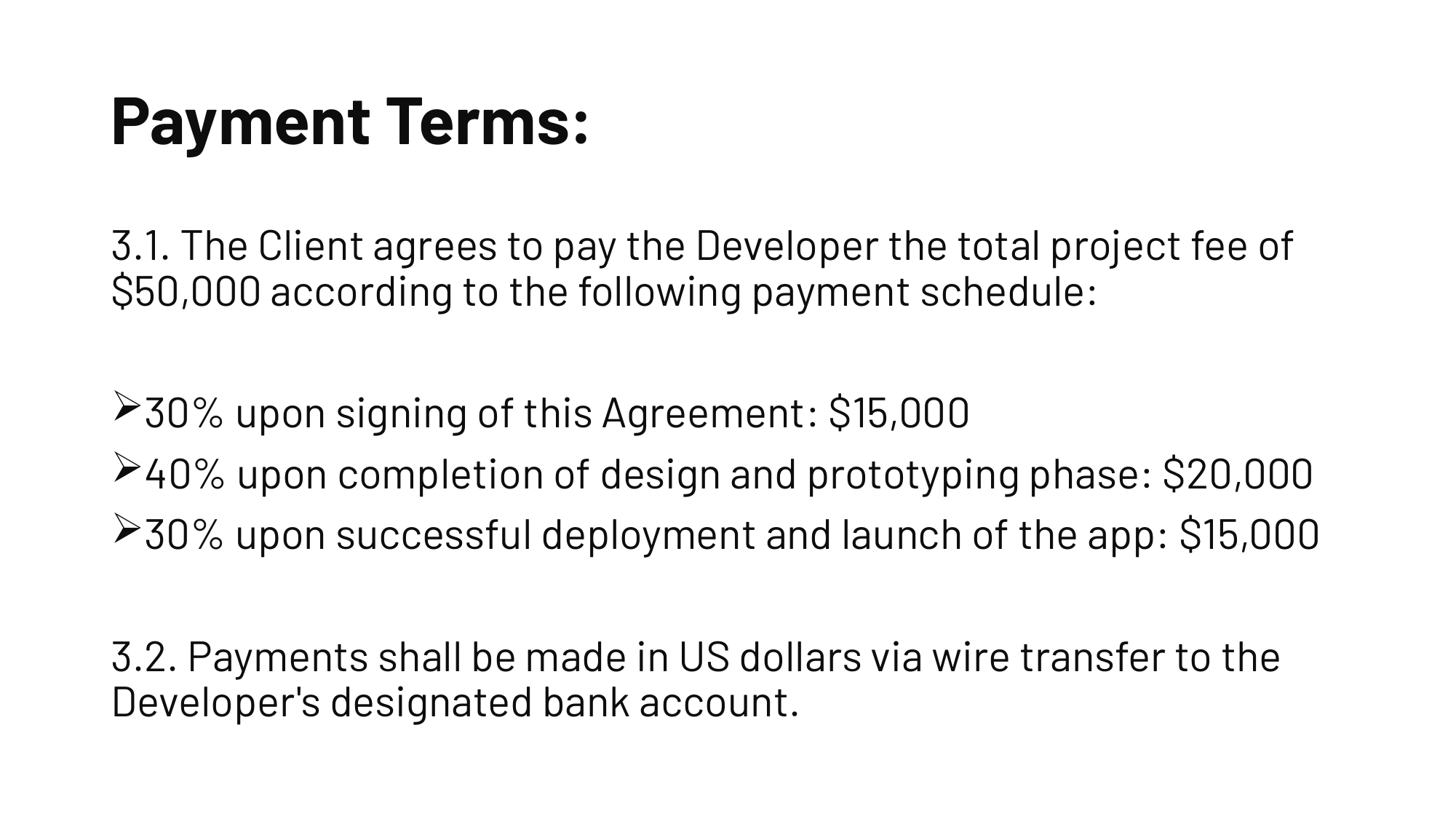

# Payment Terms:
3.1. The Client agrees to pay the Developer the total project fee of $50,000 according to the following payment schedule:

30% upon signing of this Agreement: $15,000
40% upon completion of design and prototyping phase: $20,000
30% upon successful deployment and launch of the app: $15,000

3.2. Payments shall be made in US dollars via wire transfer to the Developer's designated bank account.